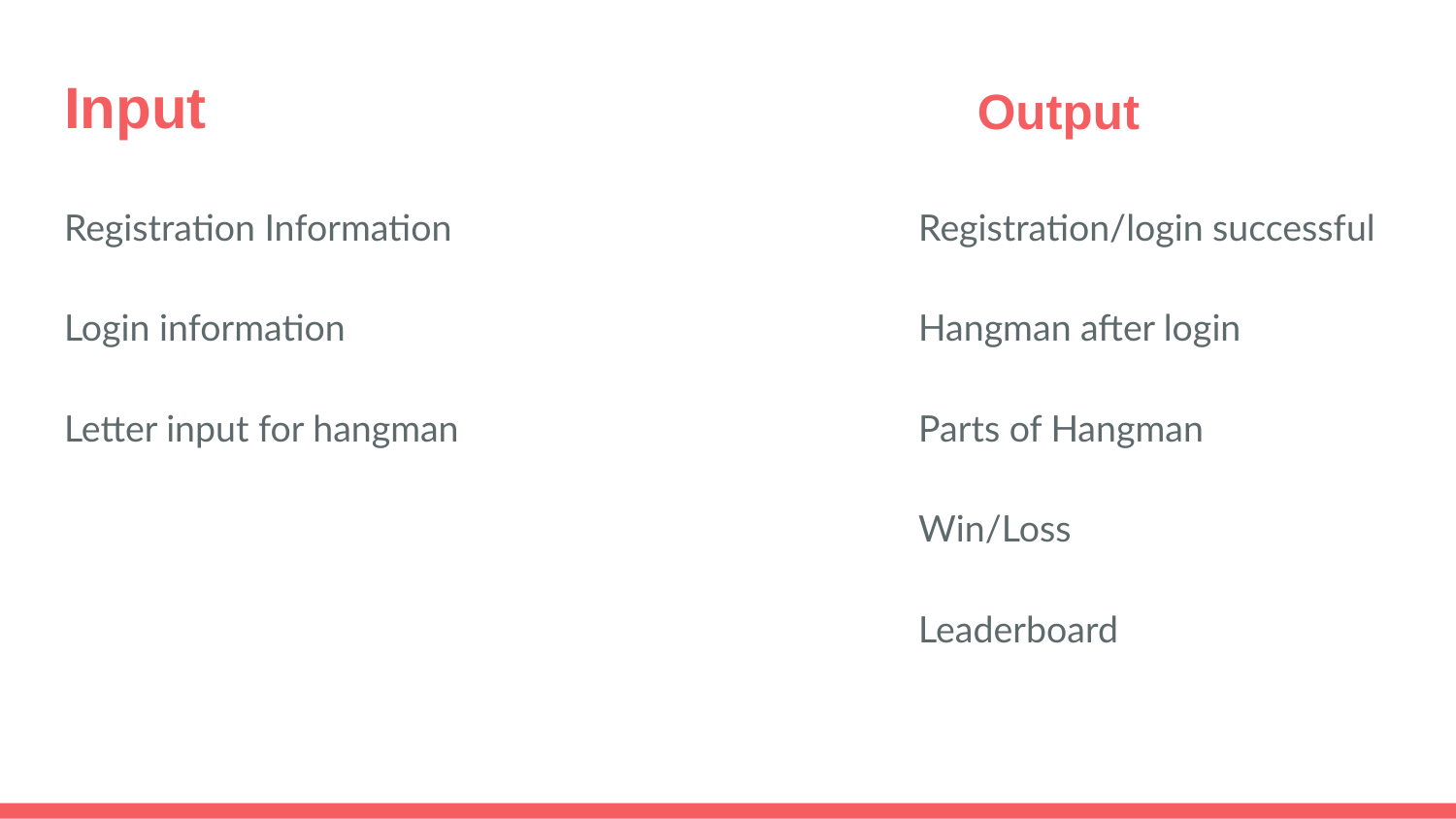

# Input
Output
Registration Information

Login information
Letter input for hangman

Registration/login successful

Hangman after login

Parts of Hangman

Win/Loss

Leaderboard